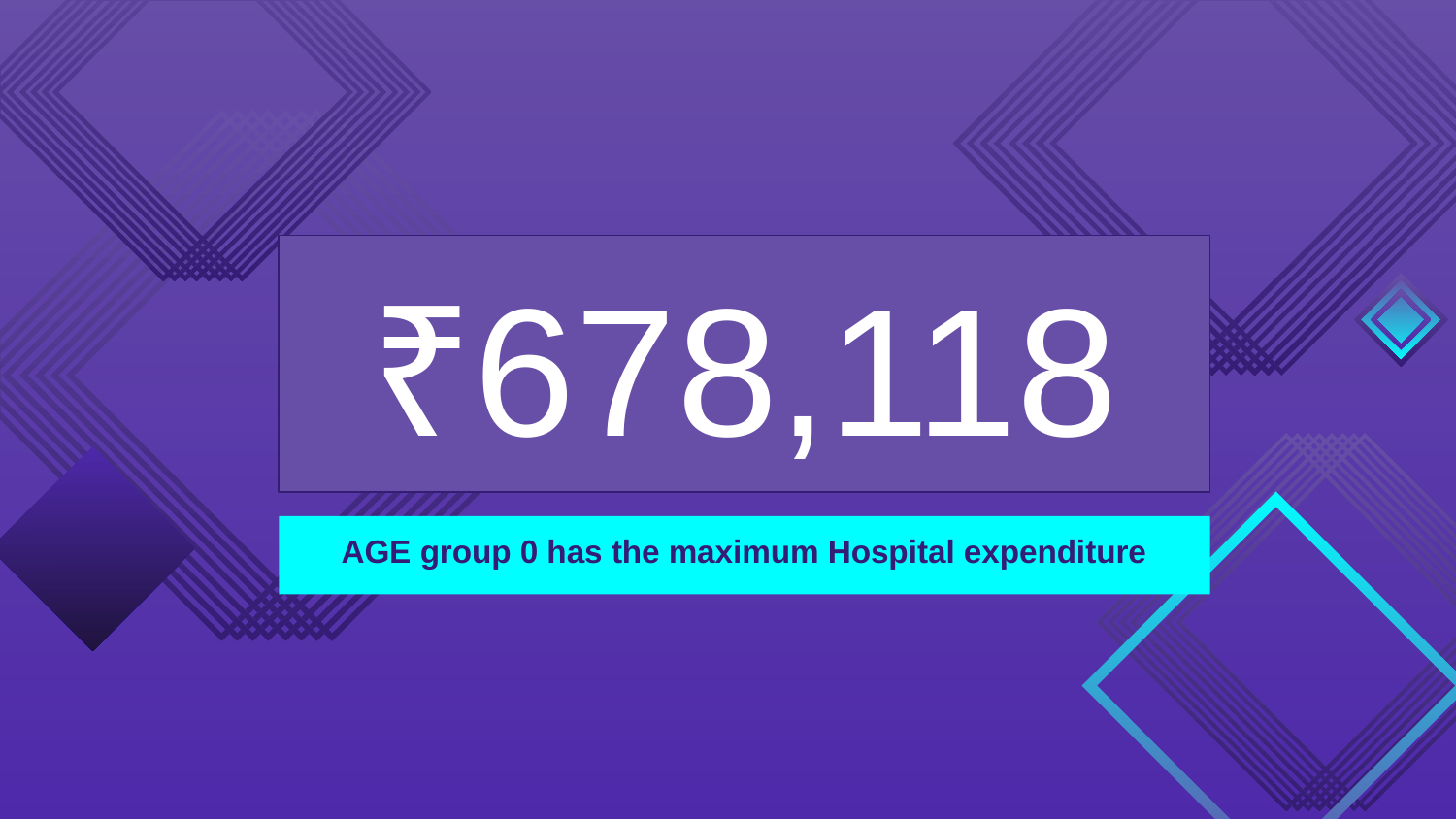

# ₹678,118
AGE group 0 has the maximum Hospital expenditure